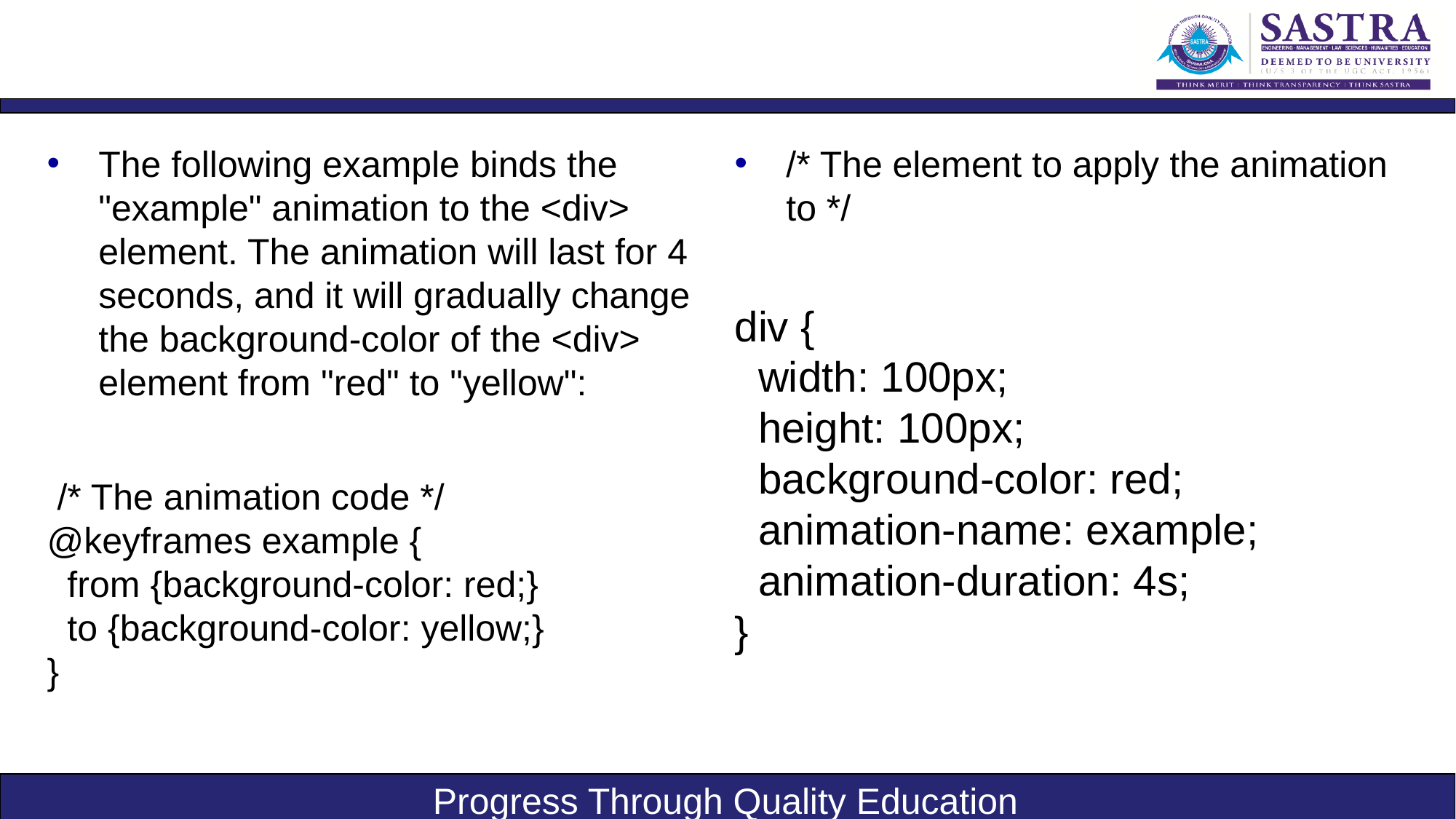

#
The following example binds the "example" animation to the <div> element. The animation will last for 4 seconds, and it will gradually change the background-color of the <div> element from "red" to "yellow":

 /* The animation code */
@keyframes example {
  from {background-color: red;}
  to {background-color: yellow;}
}
/* The element to apply the animation to */

div {
  width: 100px;
  height: 100px;
  background-color: red;
  animation-name: example;
  animation-duration: 4s;
}